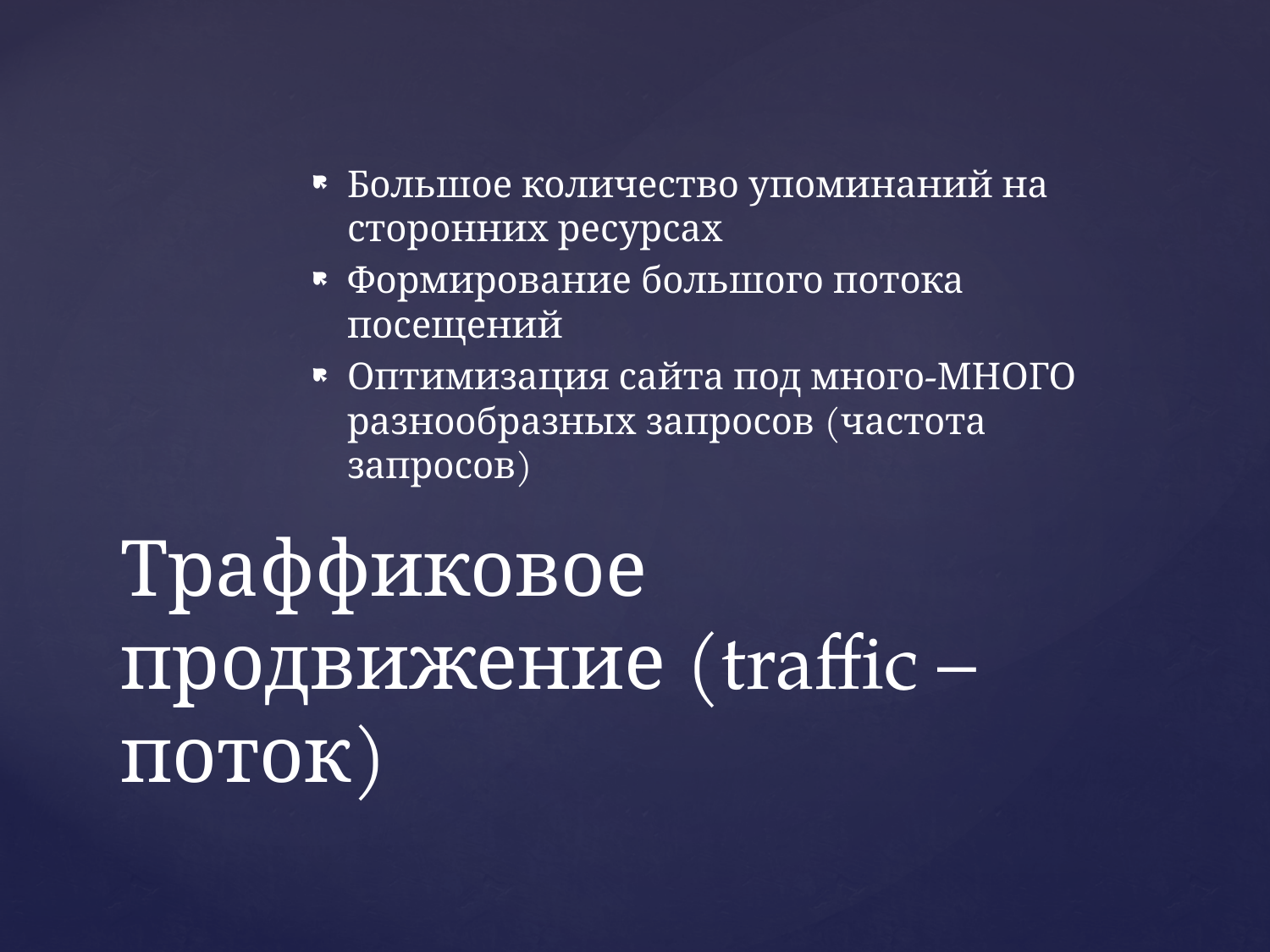

Большое количество упоминаний на сторонних ресурсах
Формирование большого потока посещений
Оптимизация сайта под много-МНОГО разнообразных запросов (частота запросов)

# Траффиковое продвижение (traffic – поток)